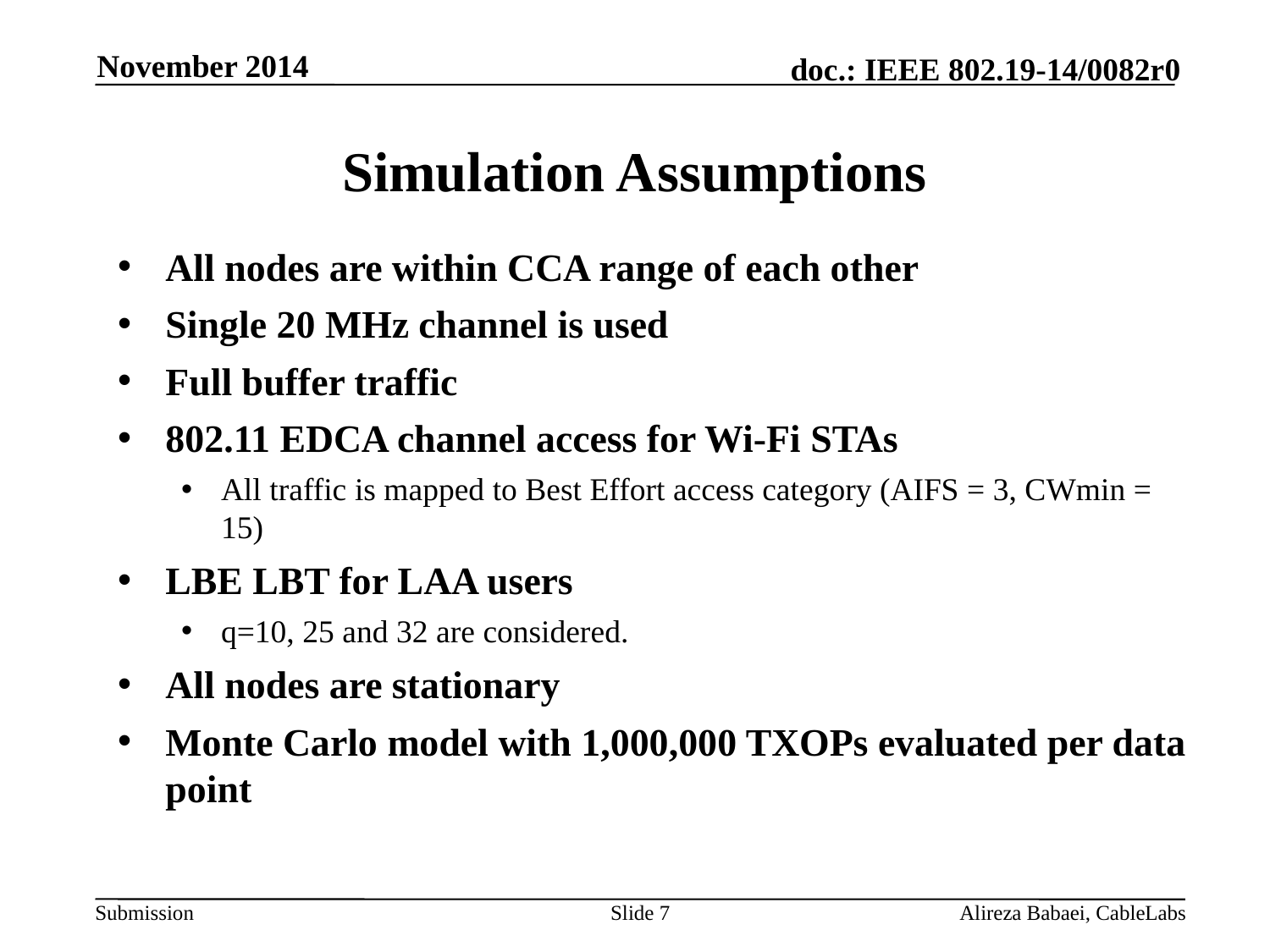

November 2014
# Simulation Assumptions
All nodes are within CCA range of each other
Single 20 MHz channel is used
Full buffer traffic
802.11 EDCA channel access for Wi-Fi STAs
All traffic is mapped to Best Effort access category (AIFS = 3, CWmin = 15)
LBE LBT for LAA users
q=10, 25 and 32 are considered.
All nodes are stationary
Monte Carlo model with 1,000,000 TXOPs evaluated per data point
Slide 7
Alireza Babaei, CableLabs